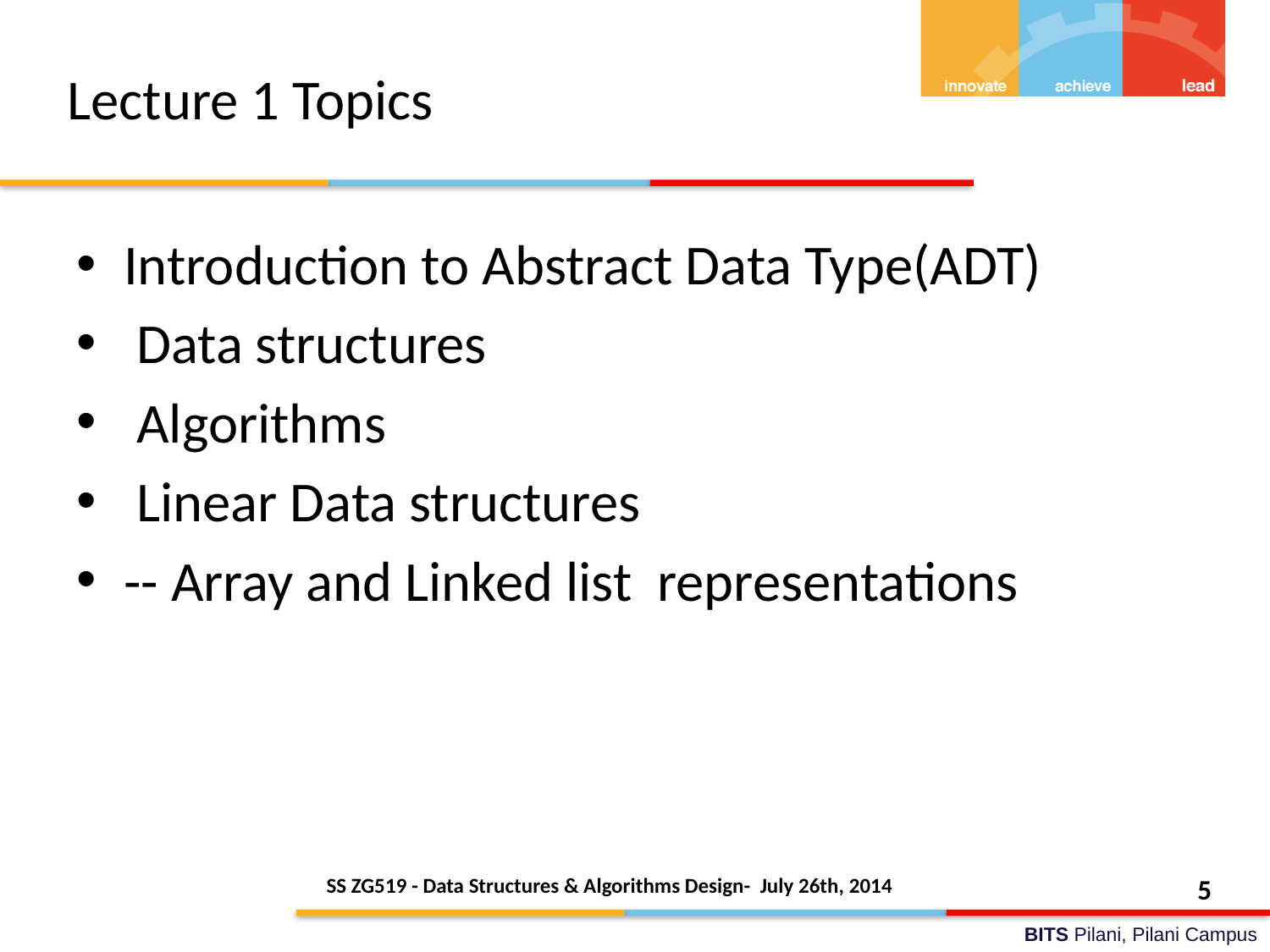

# Lecture 1 Topics
Introduction to Abstract Data Type(ADT)
 Data structures
 Algorithms
 Linear Data structures
-- Array and Linked list  representations
SS ZG519 - Data Structures & Algorithms Design-  July 26th, 2014
5